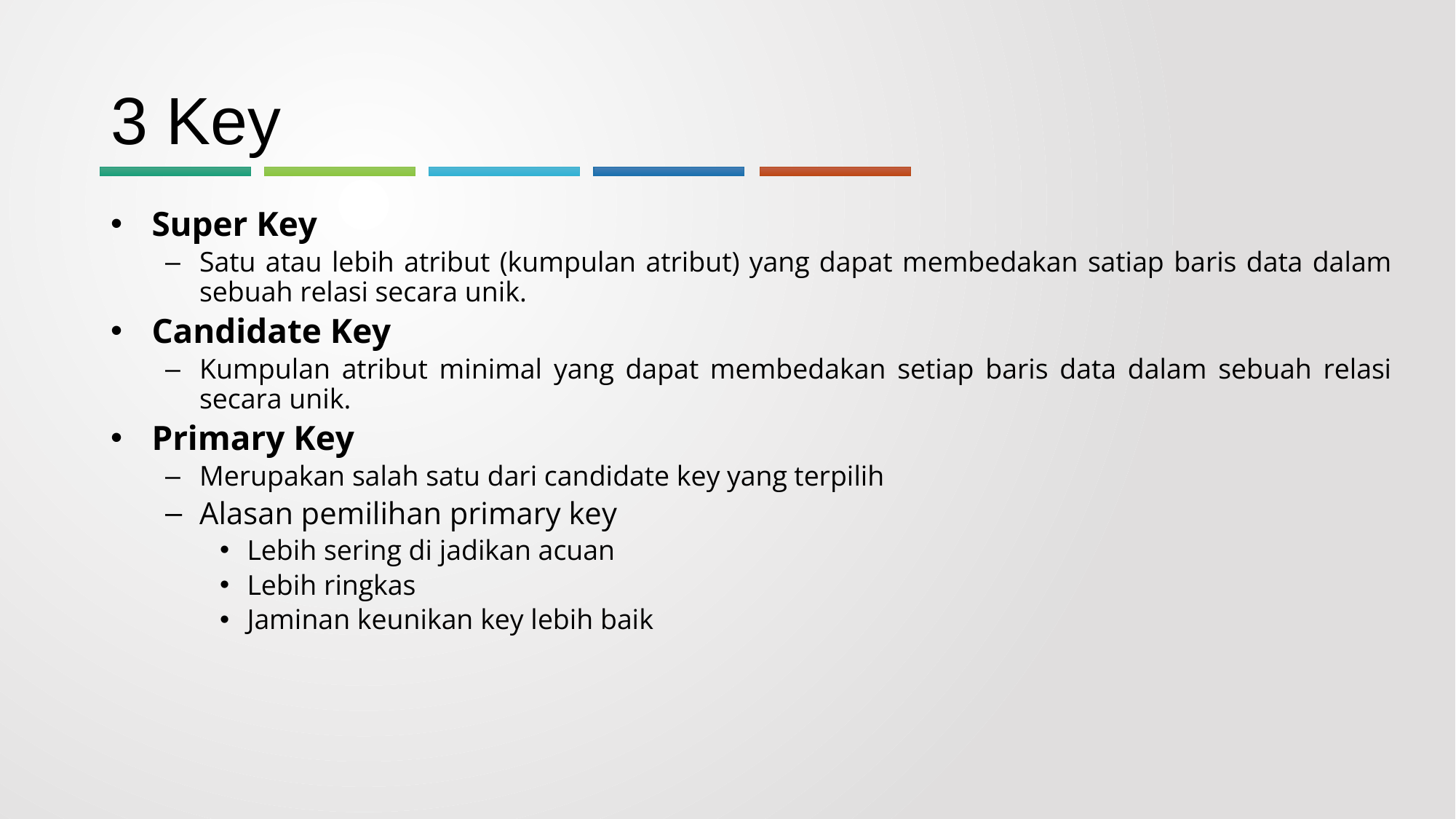

# 3 Key
Super Key
Satu atau lebih atribut (kumpulan atribut) yang dapat membedakan satiap baris data dalam sebuah relasi secara unik.
Candidate Key
Kumpulan atribut minimal yang dapat membedakan setiap baris data dalam sebuah relasi secara unik.
Primary Key
Merupakan salah satu dari candidate key yang terpilih
Alasan pemilihan primary key
Lebih sering di jadikan acuan
Lebih ringkas
Jaminan keunikan key lebih baik